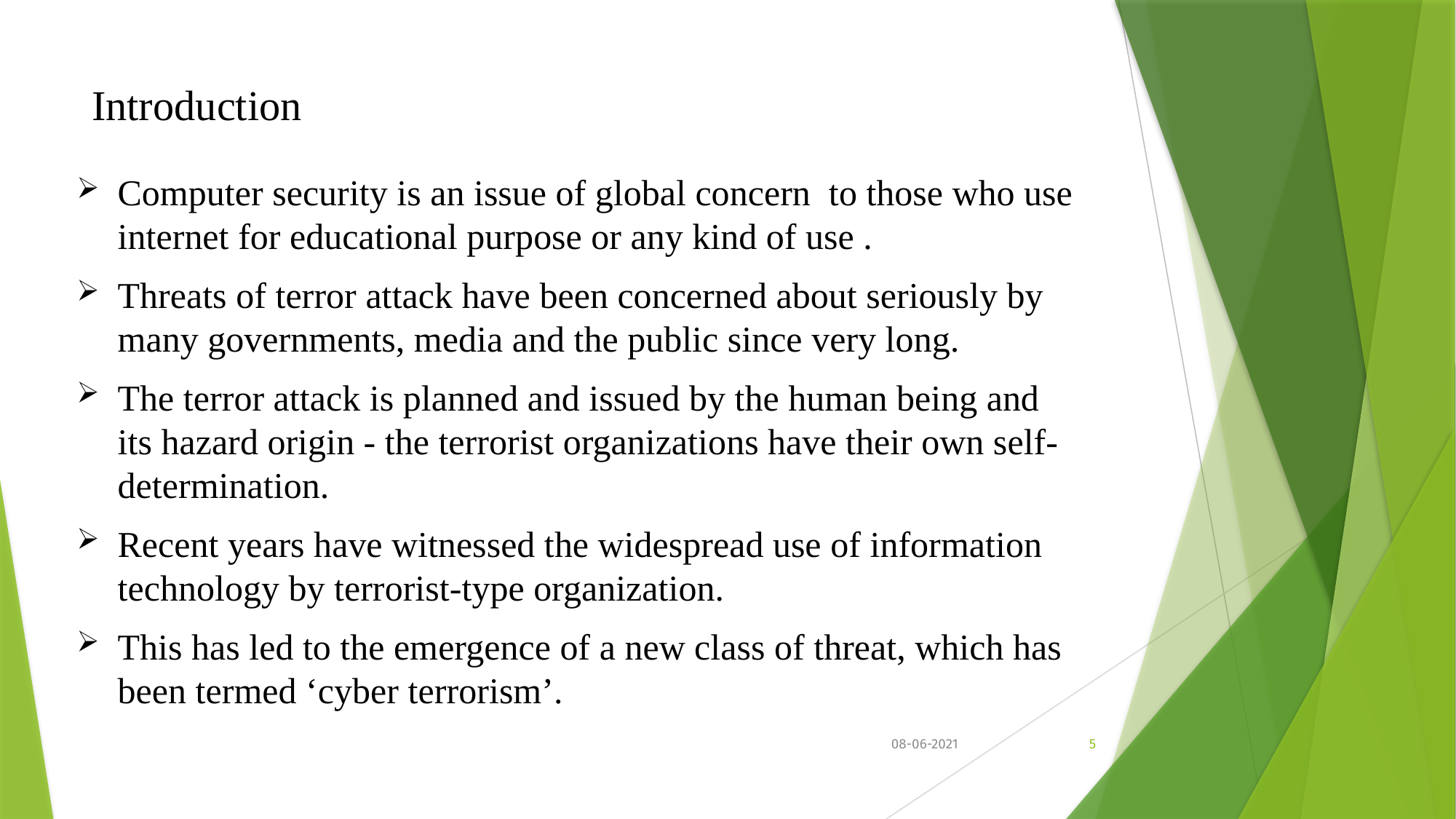

# Introduction
Computer security is an issue of global concern  to those who use internet for educational purpose or any kind of use .
Threats of terror attack have been concerned about seriously by many governments, media and the public since very long.
The terror attack is planned and issued by the human being and its hazard origin - the terrorist organizations have their own self-determination.
Recent years have witnessed the widespread use of information technology by terrorist-type organization.
This has led to the emergence of a new class of threat, which has been termed ‘cyber terrorism’.
08-06-2021
5